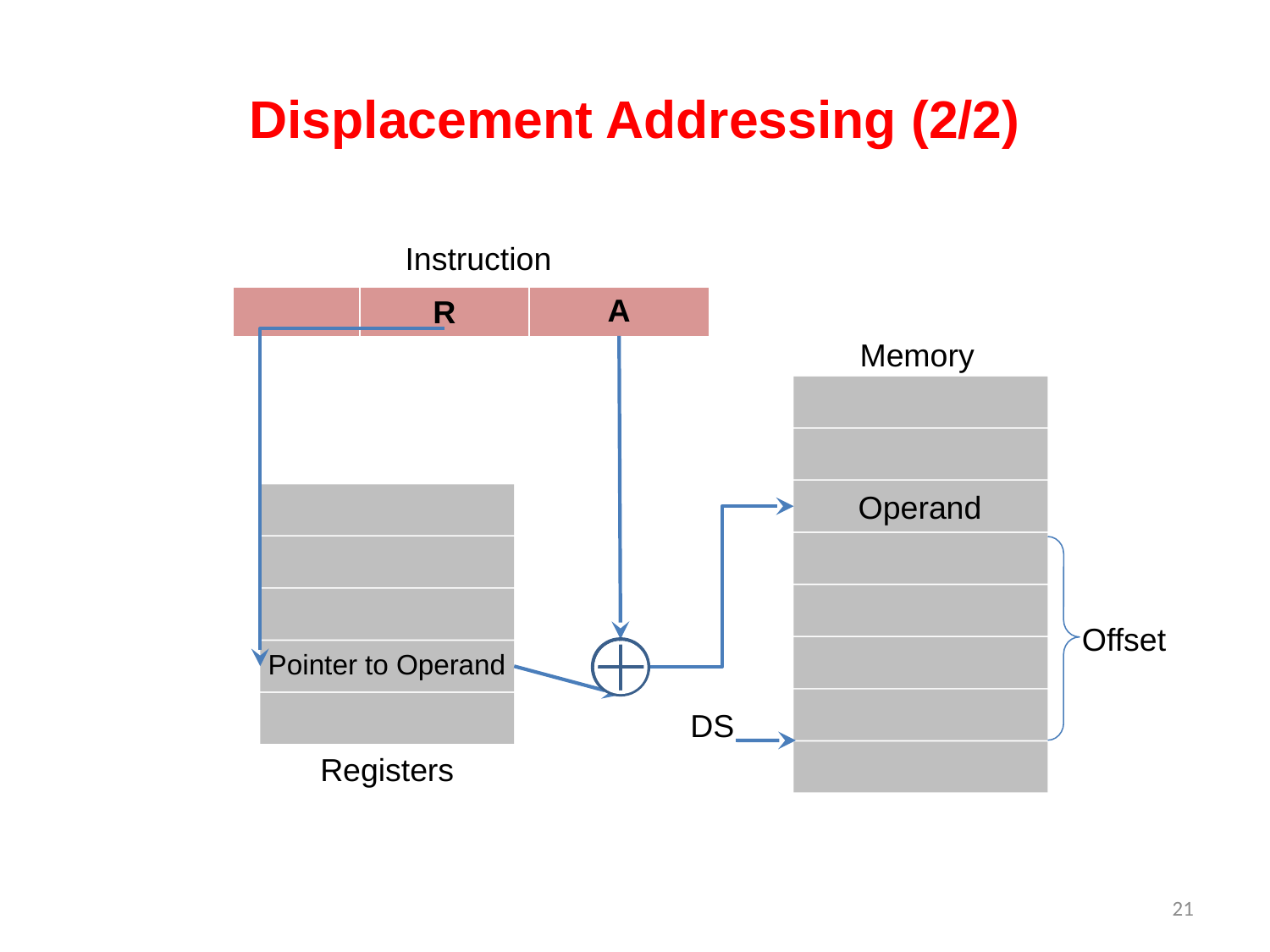

# Displacement Addressing (2/2)
Instruction
|  | R | A |
| --- | --- | --- |
Memory

Operand

Pointer to Operand

Registers

Offset

DS
21